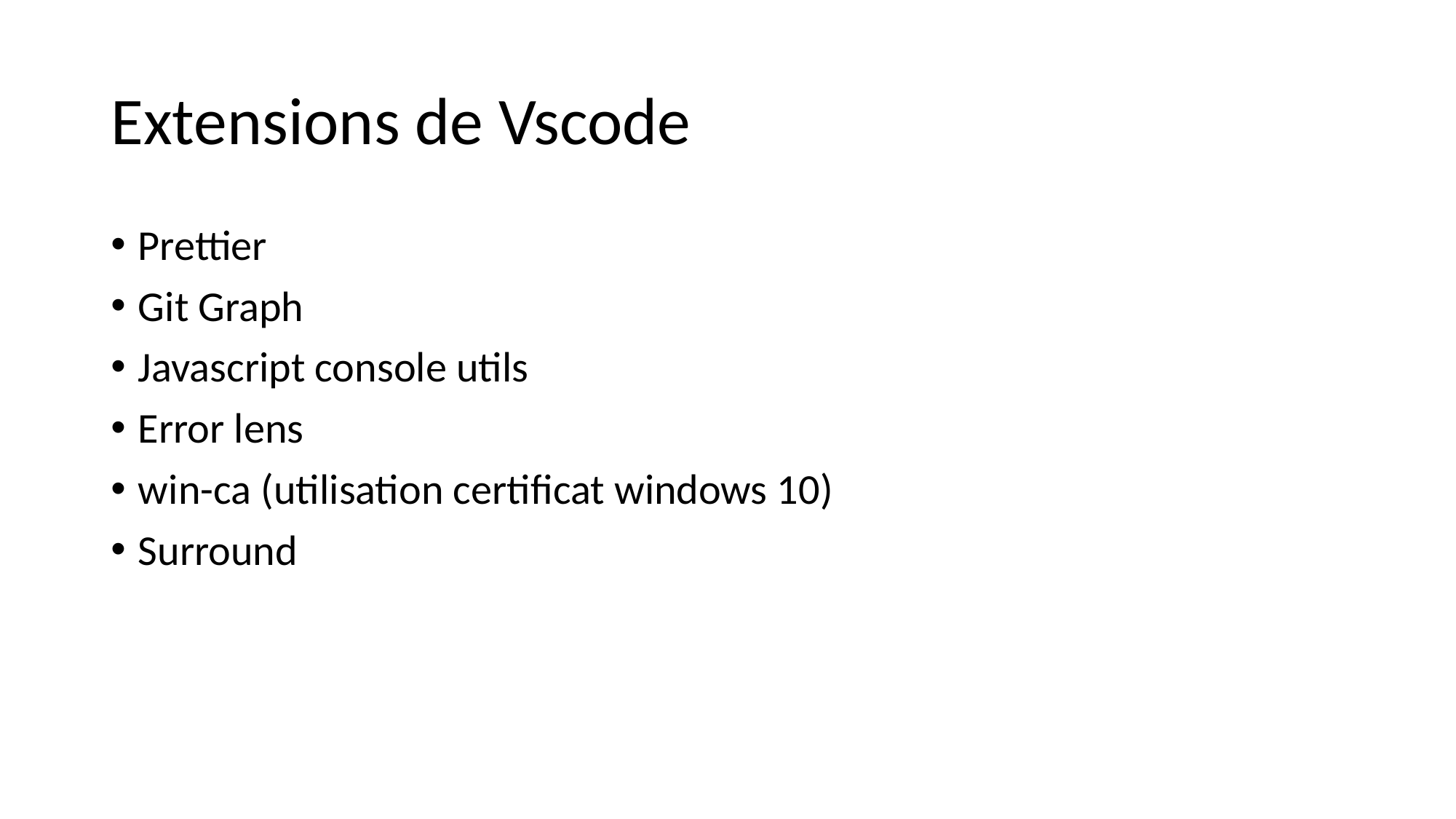

# Extensions de Vscode
Prettier
Git Graph
Javascript console utils
Error lens
win-ca (utilisation certificat windows 10)
Surround